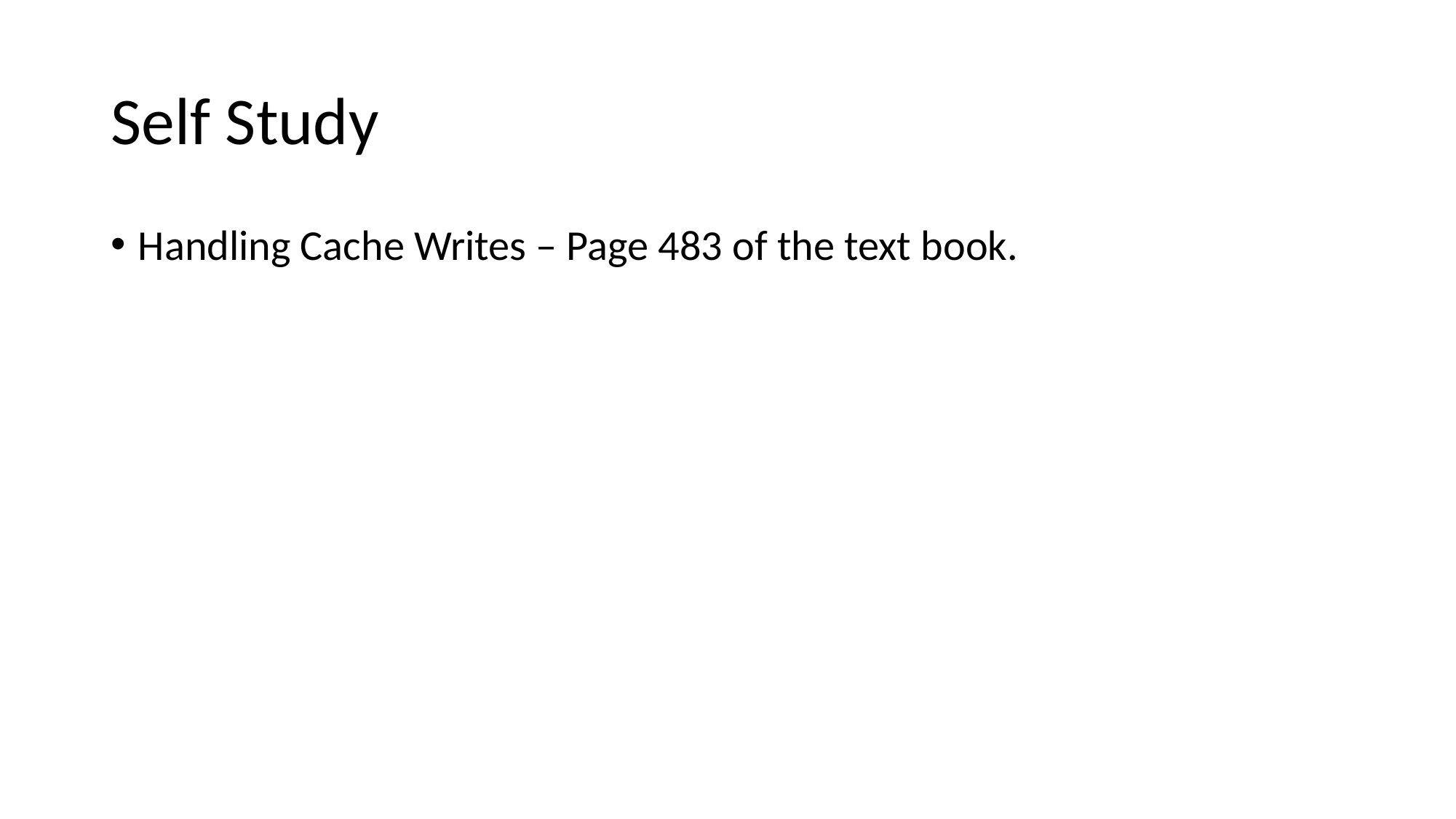

# Self Study
Handling Cache Writes – Page 483 of the text book.